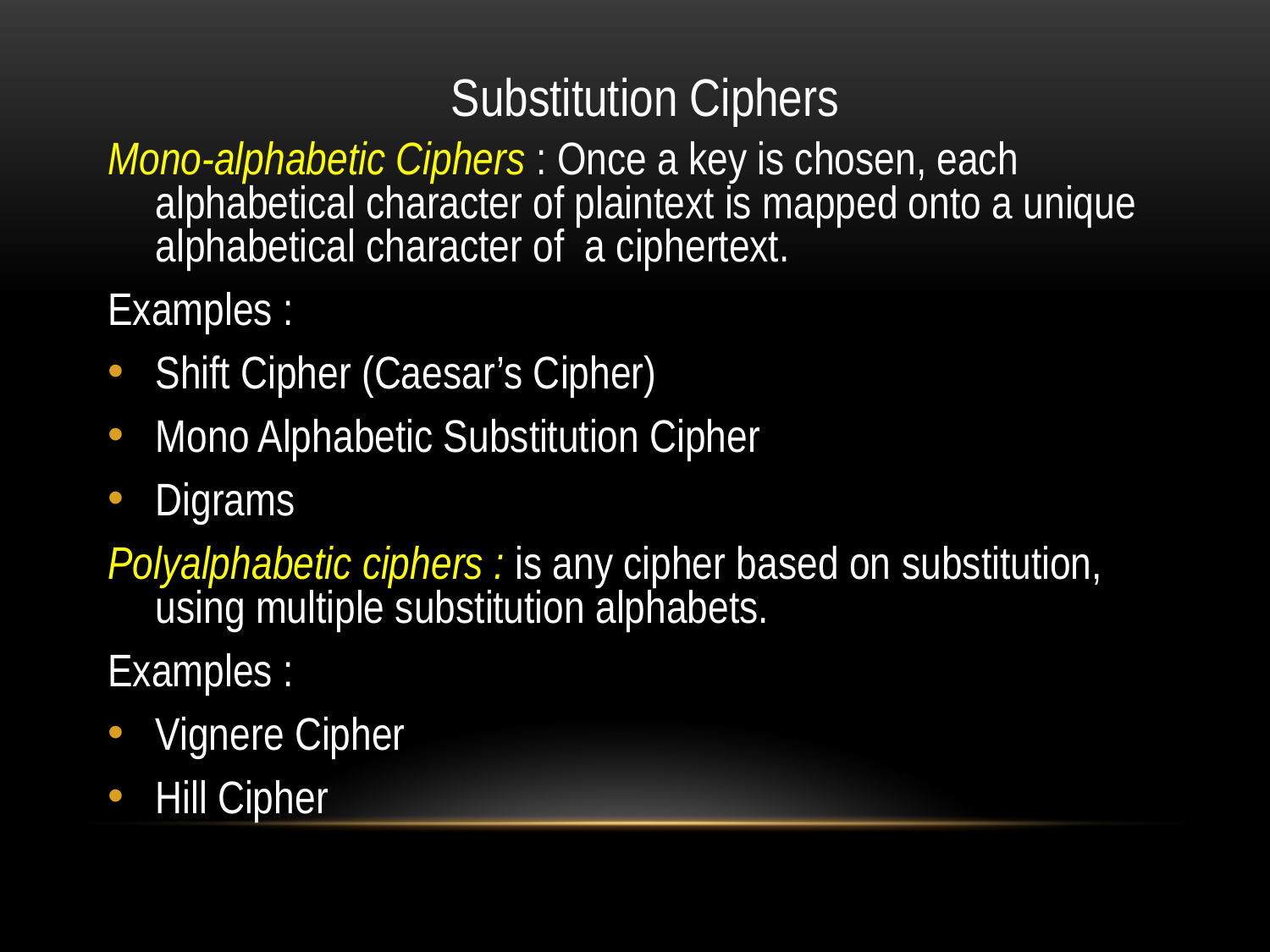

# Substitution Ciphers
Mono-alphabetic Ciphers : Once a key is chosen, each alphabetical character of plaintext is mapped onto a unique alphabetical character of  a ciphertext.
Examples :
Shift Cipher (Caesar’s Cipher)
Mono Alphabetic Substitution Cipher
Digrams
Polyalphabetic ciphers : is any cipher based on substitution, using multiple substitution alphabets.
Examples :
Vignere Cipher
Hill Cipher